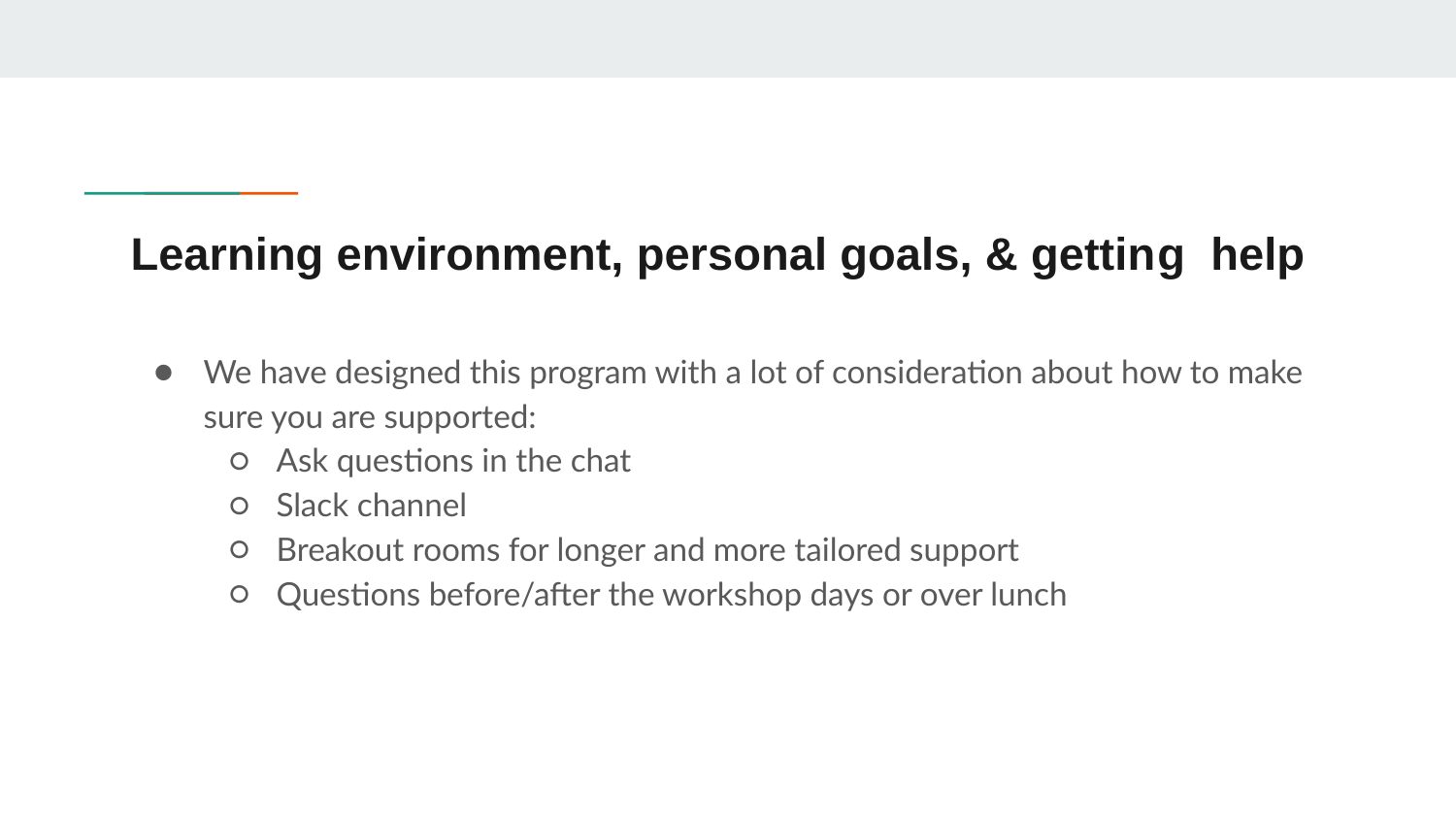

# Learning environment, personal goals, & getting  help
We have designed this program with a lot of consideration about how to make sure you are supported:
Ask questions in the chat
Slack channel
Breakout rooms for longer and more tailored support
Questions before/after the workshop days or over lunch